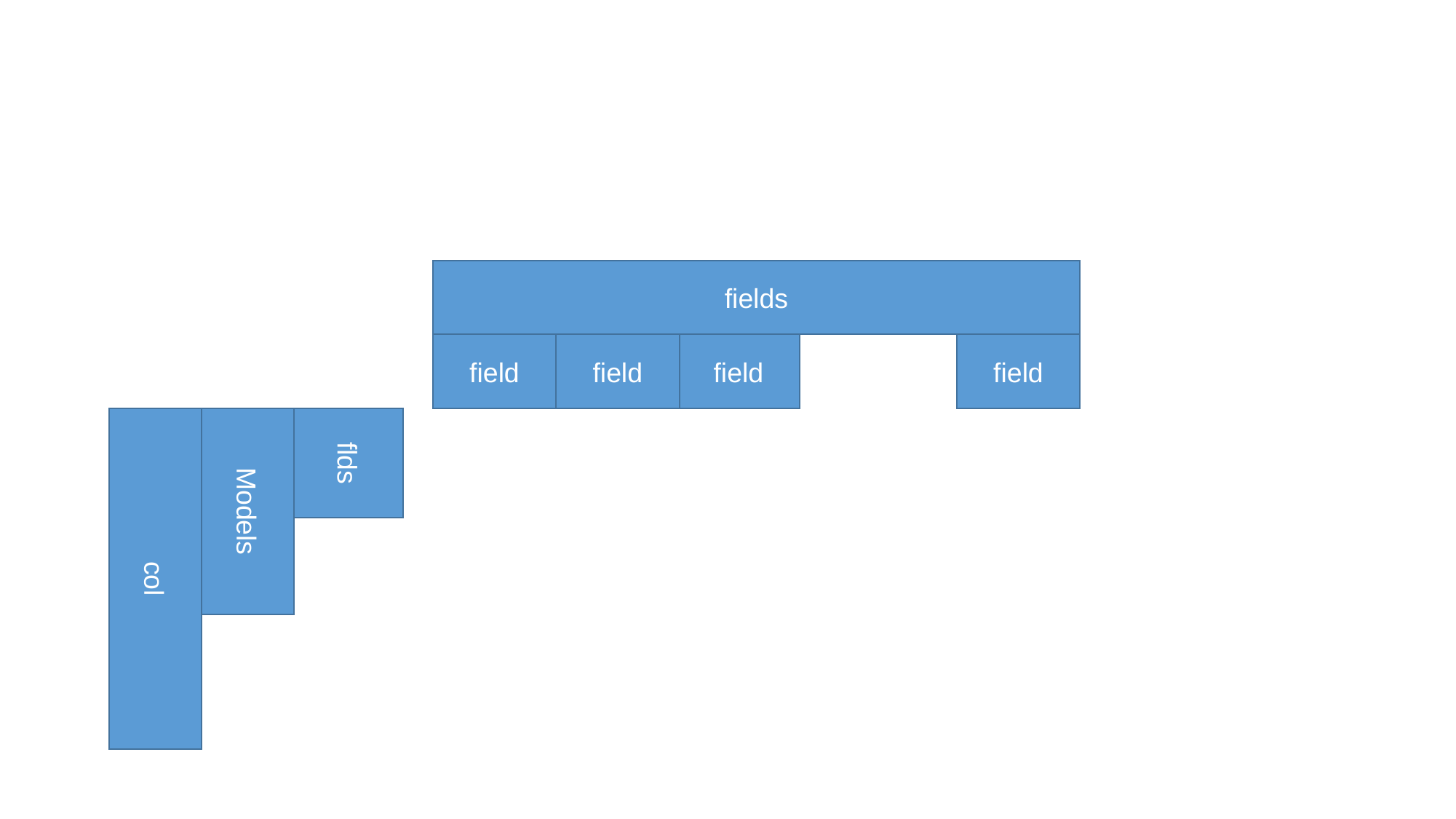

fields
field
field
field
field
Models
flds
col